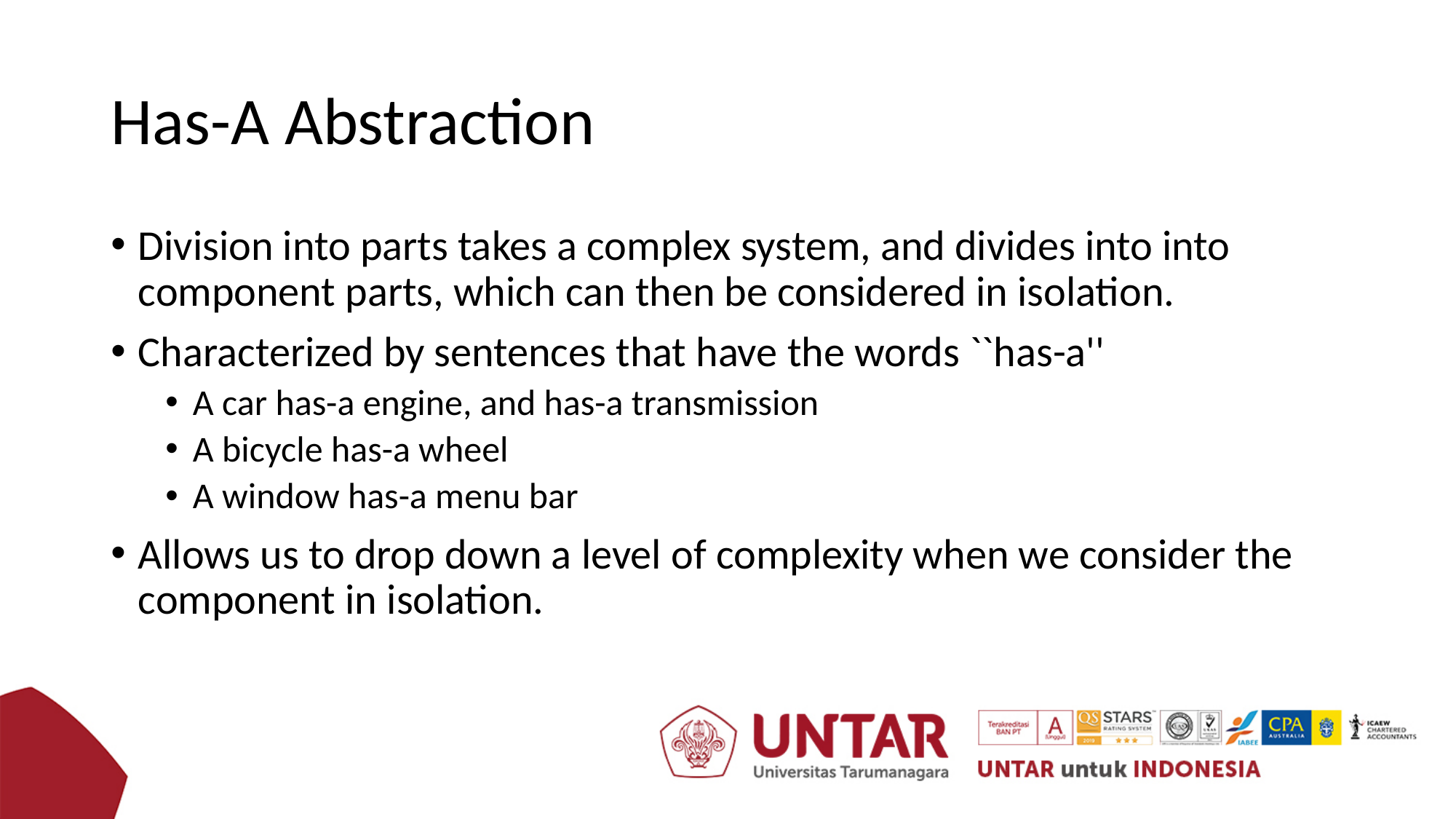

# Has-A Abstraction
Division into parts takes a complex system, and divides into into component parts, which can then be considered in isolation.
Characterized by sentences that have the words ``has-a''
A car has-a engine, and has-a transmission
A bicycle has-a wheel
A window has-a menu bar
Allows us to drop down a level of complexity when we consider the component in isolation.